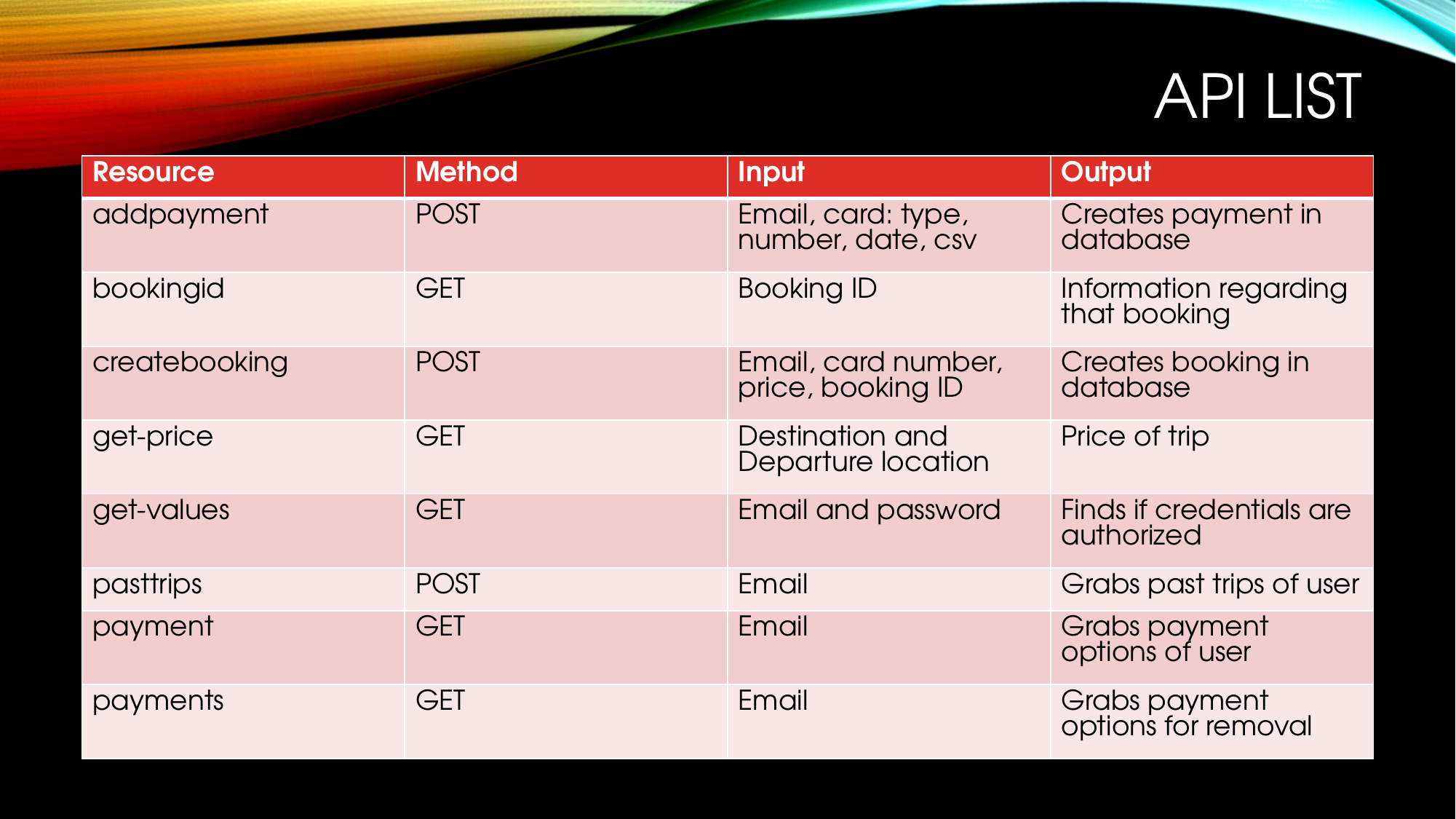

# API List
| Resource | Method | Input | Output |
| --- | --- | --- | --- |
| addpayment | POST | Email, card: type, number, date, csv | Creates payment in database |
| bookingid | GET | Booking ID | Information regarding that booking |
| createbooking | POST | Email, card number, price, booking ID | Creates booking in database |
| get-price | GET | Destination and Departure location | Price of trip |
| get-values | GET | Email and password | Finds if credentials are authorized |
| pasttrips | POST | Email | Grabs past trips of user |
| payment | GET | Email | Grabs payment options of user |
| payments | GET | Email | Grabs payment options for removal |